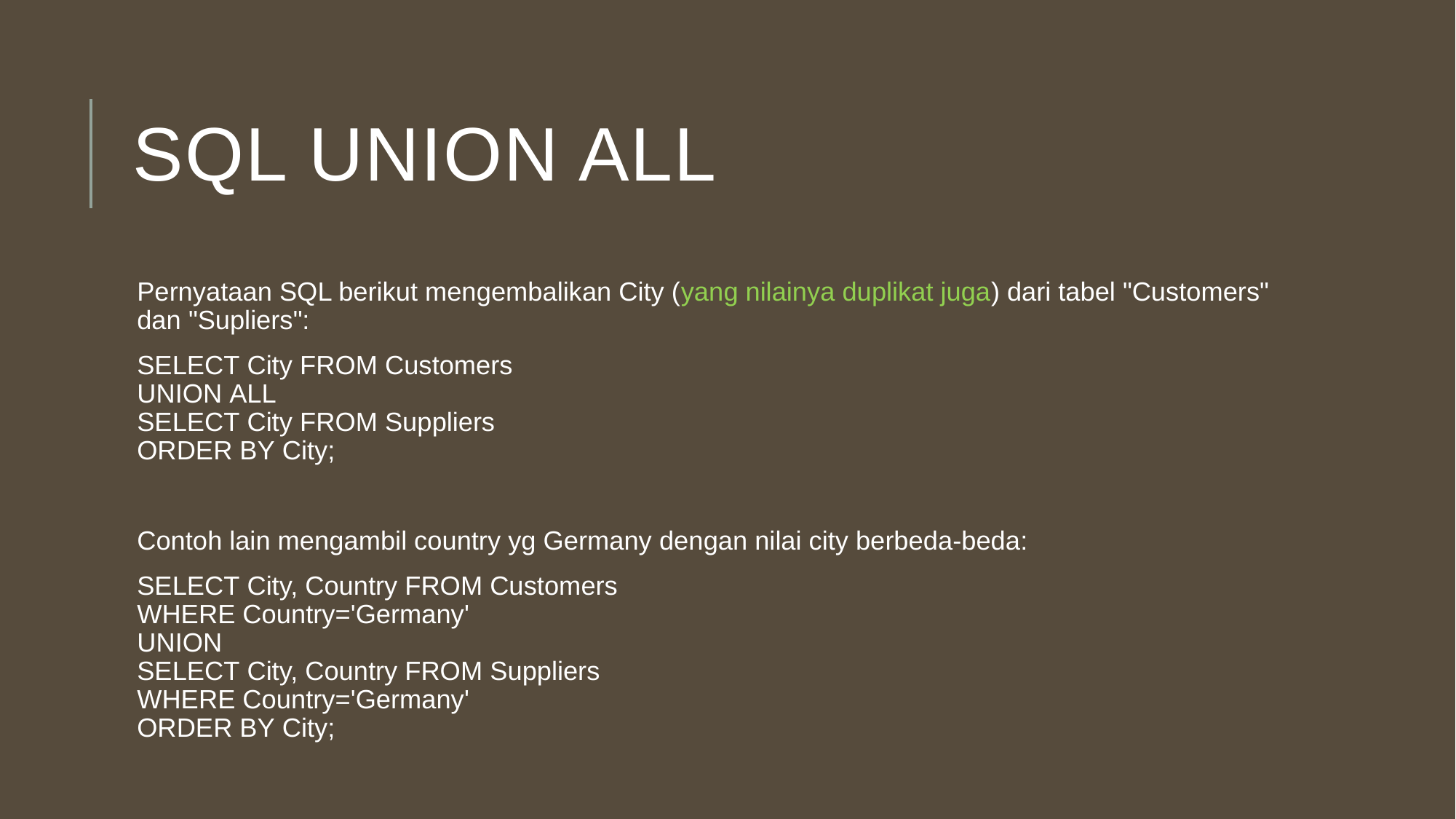

# SQL UNION ALL
Pernyataan SQL berikut mengembalikan City (yang nilainya duplikat juga) dari tabel "Customers" dan "Supliers":
SELECT City FROM Customers
UNION ALL
SELECT City FROM Suppliers
ORDER BY City;

Contoh lain mengambil country yg Germany dengan nilai city berbeda-beda:
SELECT City, Country FROM Customers
WHERE Country='Germany'
UNION
SELECT City, Country FROM Suppliers
WHERE Country='Germany'
ORDER BY City;